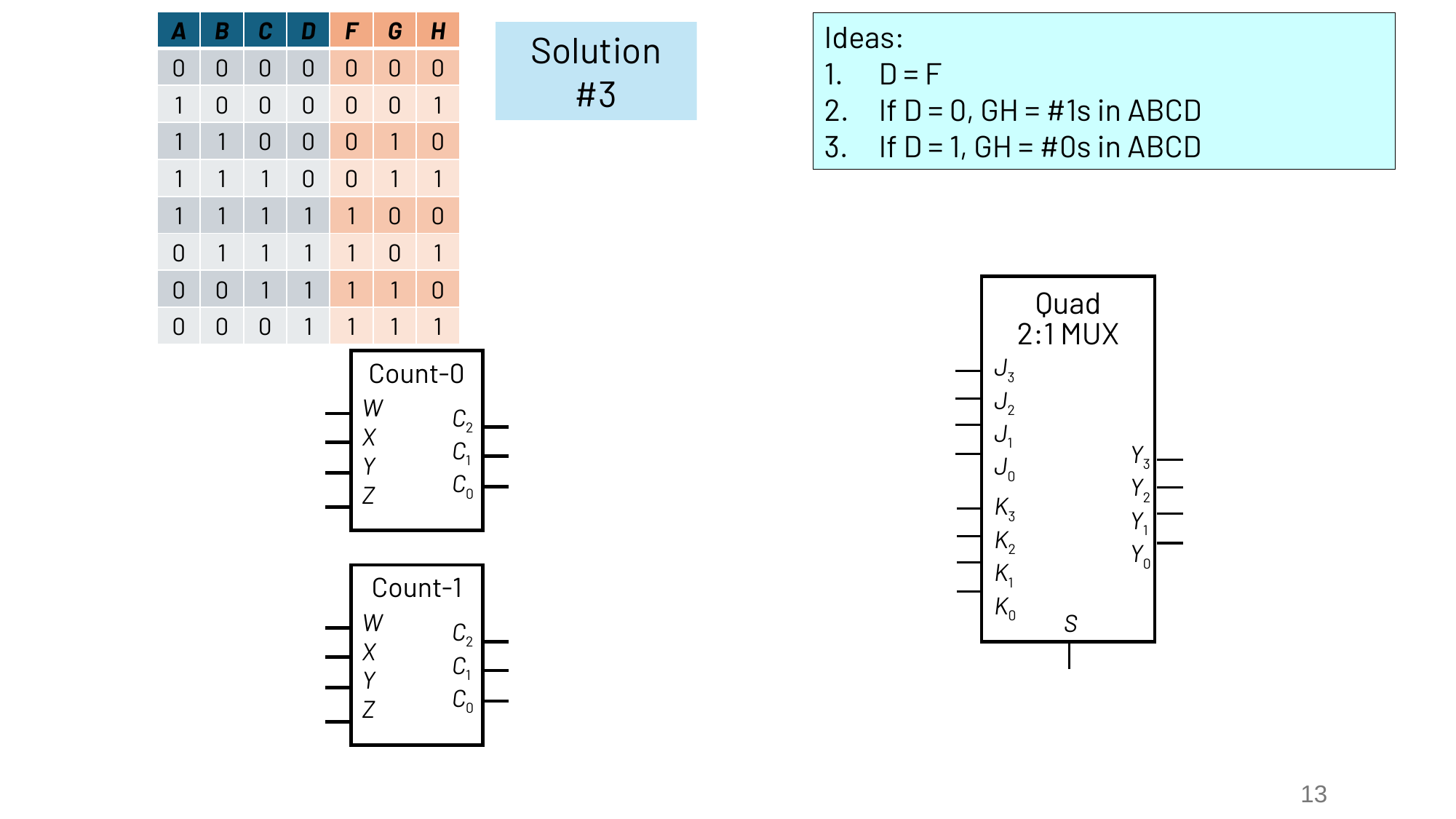

| A | B | C | D | F | G | H |
| --- | --- | --- | --- | --- | --- | --- |
| 0 | 0 | 0 | 0 | 0 | 0 | 0 |
| 1 | 0 | 0 | 0 | 0 | 0 | 1 |
| 1 | 1 | 0 | 0 | 0 | 1 | 0 |
| 1 | 1 | 1 | 0 | 0 | 1 | 1 |
| 1 | 1 | 1 | 1 | 1 | 0 | 0 |
| 0 | 1 | 1 | 1 | 1 | 0 | 1 |
| 0 | 0 | 1 | 1 | 1 | 1 | 0 |
| 0 | 0 | 0 | 1 | 1 | 1 | 1 |
Ideas:
D = F
If D = 0, GH = #1s in ABCD
If D = 1, GH = #0s in ABCD
Solution #3
Cin
Quad
2:1 MUX
J3
J2
J1
J0
S
Y3
Y2
Y1
Y0
K3
K2
K1
K0
Cin
W
X
Y
Z
C2
C1
C0
Count-0
Cin
W
X
Y
Z
C2
C1
C0
Count-1
13